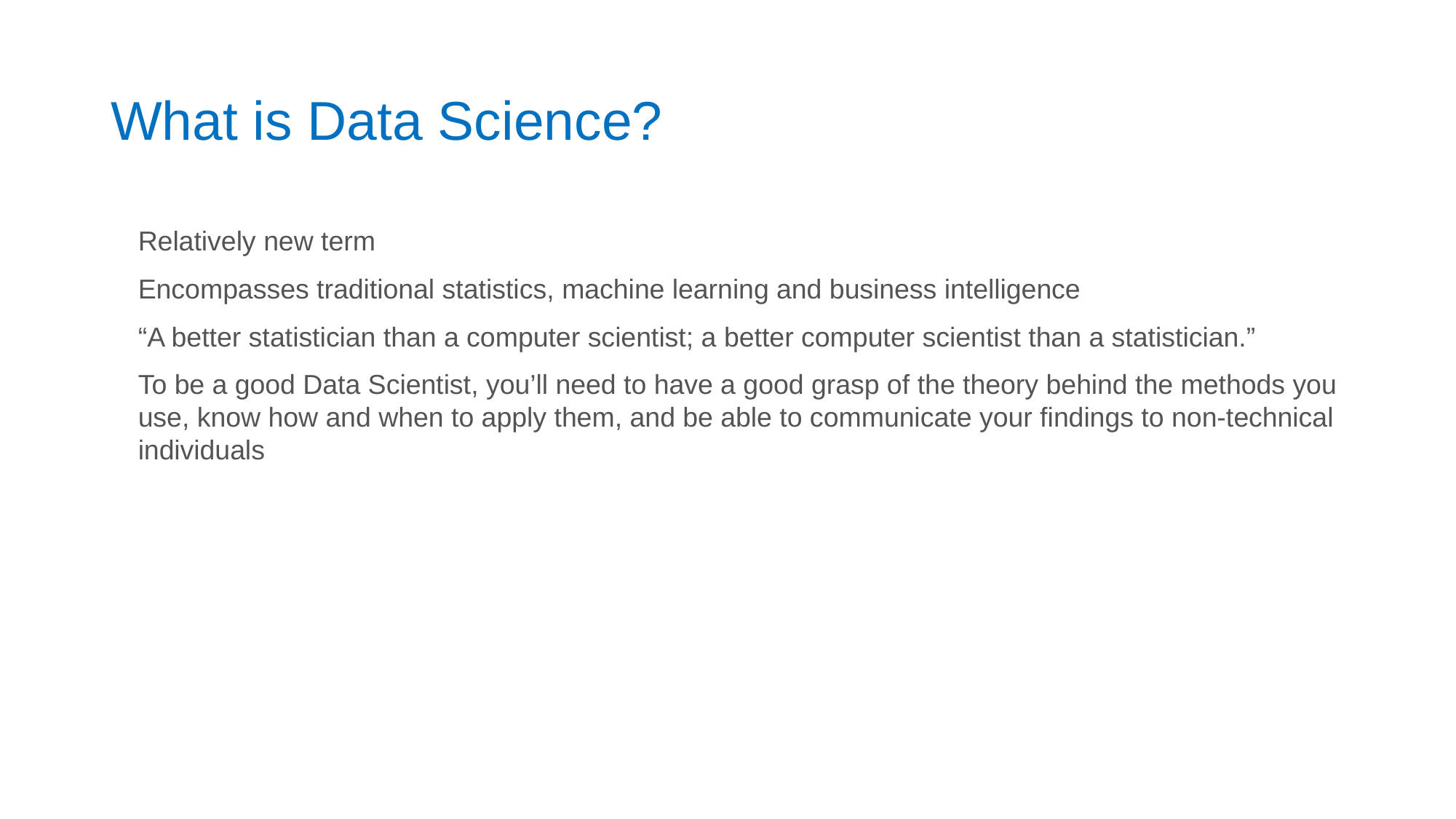

What is Data Science??
Relatively new term
Encompasses traditional statistics, machine learning and business intelligence
“A better statistician than a computer scientist; a better computer scientist than a statistician.”
To be a good Data Scientist, you’ll need to have a good grasp of the theory behind the methods you use, know how and when to apply them, and be able to communicate your findings to non-technical individuals